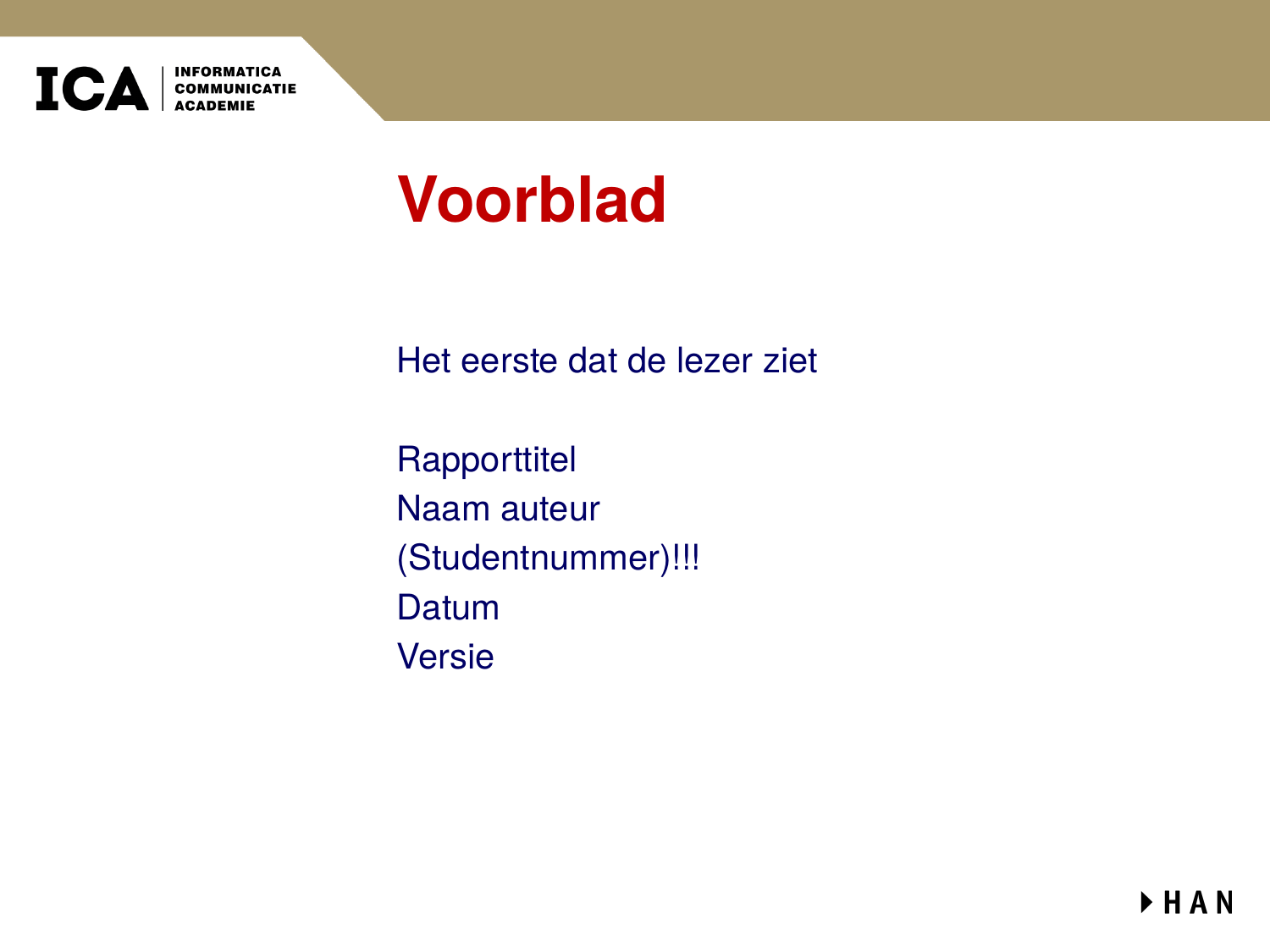

# Voorblad

Het eerste dat de lezer ziet

Rapporttitel
Naam auteur
(Studentnummer)!!!
Datum
Versie